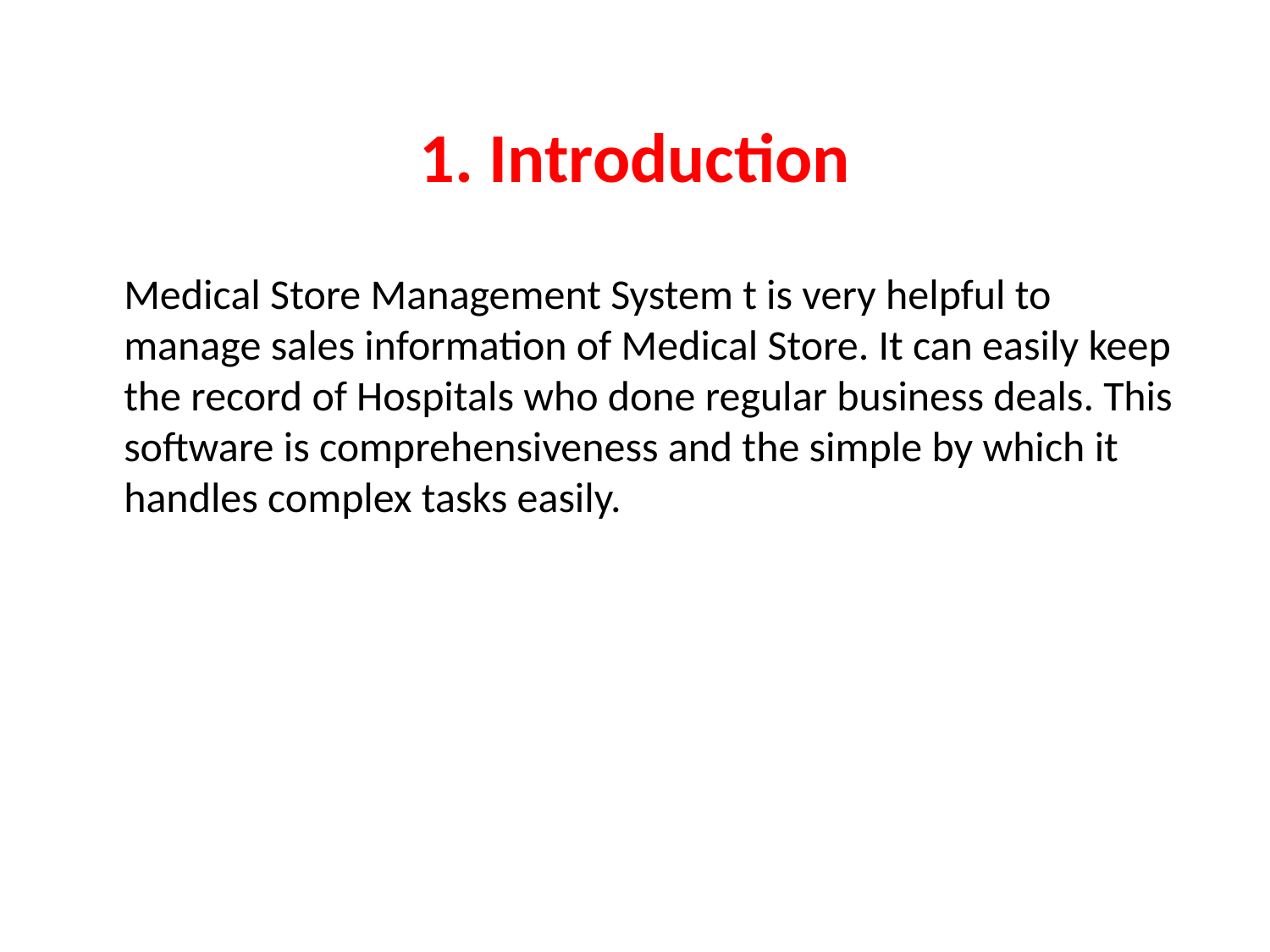

# 1. Introduction

	Medical Store Management System t is very helpful to manage sales information of Medical Store. It can easily keep the record of Hospitals who done regular business deals. This software is comprehensiveness and the simple by which it handles complex tasks easily.